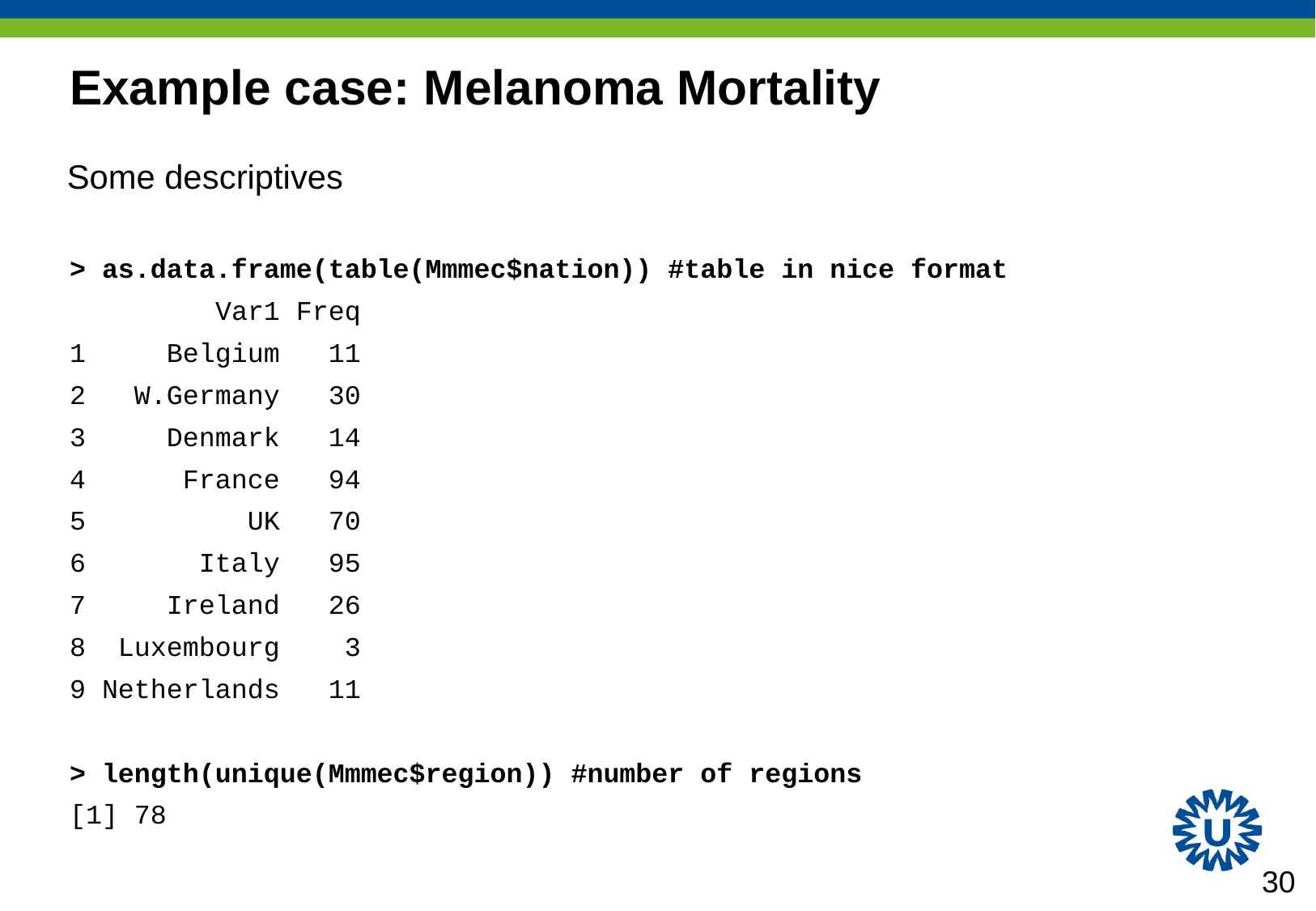

# Example case: Melanoma Mortality
Some descriptives
> as.data.frame(table(Mmmec$nation)) #table in nice format
         Var1 Freq
1     Belgium   11
2   W.Germany   30
3     Denmark   14
4      France   94
5          UK   70
6       Italy   95
7     Ireland   26
8  Luxembourg    3
9 Netherlands   11

> length(unique(Mmmec$region)) #number of regions
[1] 78
30